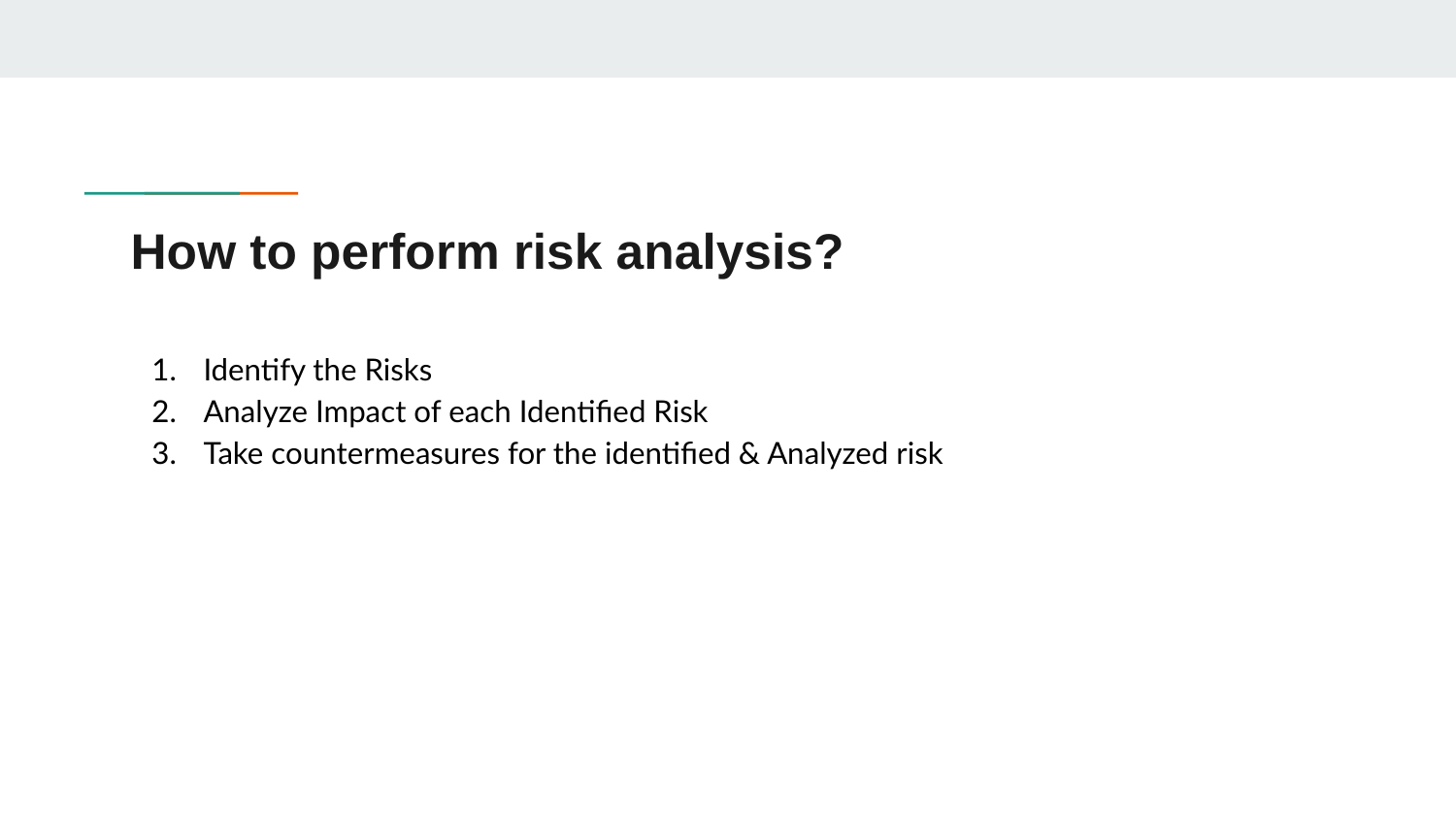

# How to perform risk analysis?
Identify the Risks
Analyze Impact of each Identified Risk
Take countermeasures for the identified & Analyzed risk